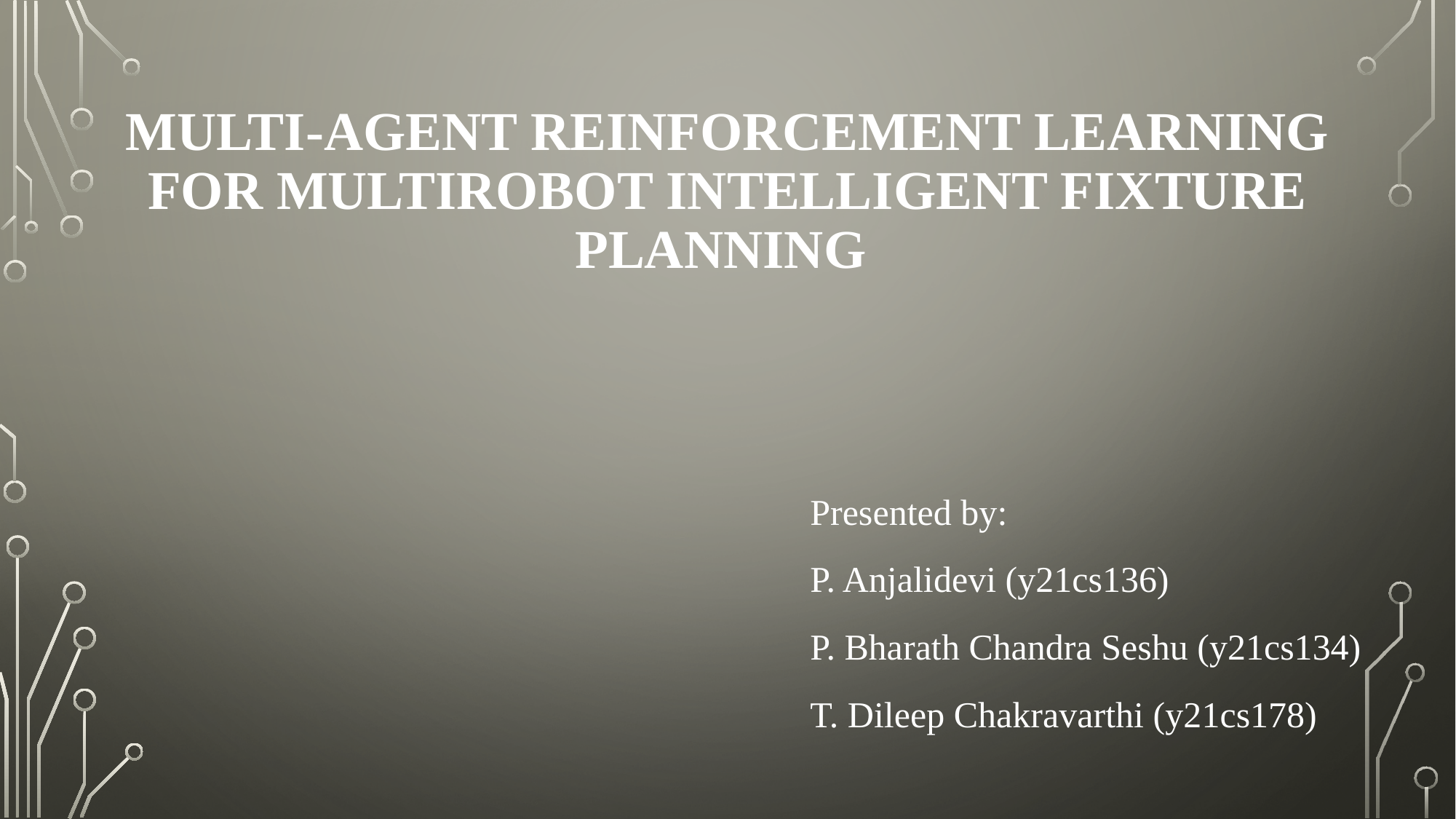

# Multi-Agent Reinforcement Learning for MultiRobot Intelligent Fixture Planning
Presented by:
P. Anjalidevi (y21cs136)
P. Bharath Chandra Seshu (y21cs134)
T. Dileep Chakravarthi (y21cs178)